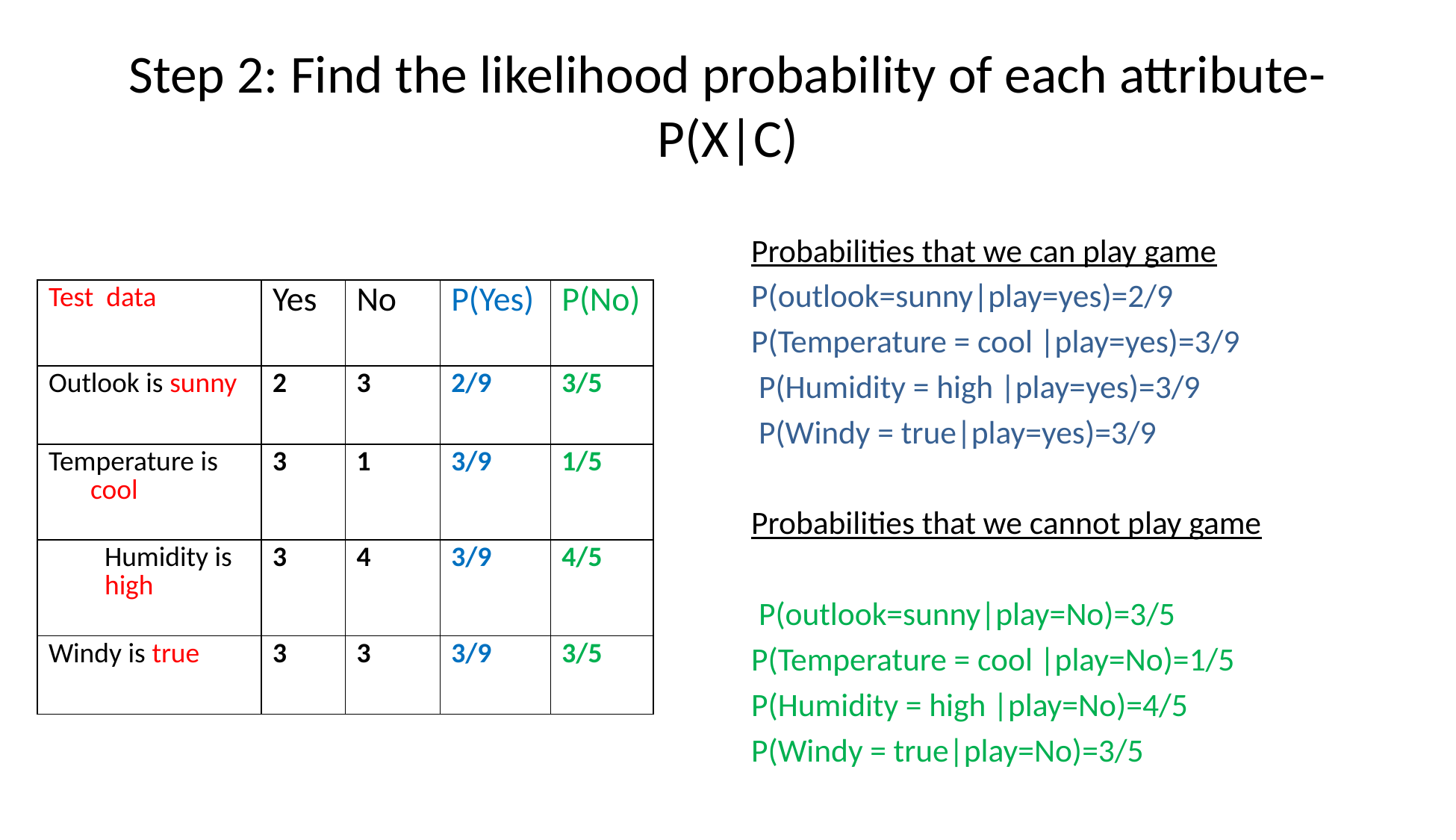

# Step 2: Find the likelihood probability of each attribute-P(X|C)

Probabilities that we can play game
P(outlook=sunny|play=yes)=2/9
P(Temperature = cool |play=yes)=3/9
 P(Humidity = high |play=yes)=3/9
 P(Windy = true|play=yes)=3/9

Probabilities that we cannot play game

 P(outlook=sunny|play=No)=3/5
P(Temperature = cool |play=No)=1/5
P(Humidity = high |play=No)=4/5
P(Windy = true|play=No)=3/5

| Test data | Yes | No | P(Yes) | P(No) |
| --- | --- | --- | --- | --- |
| Outlook is sunny | 2 | 3 | 2/9 | 3/5 |
| Temperature is cool | 3 | 1 | 3/9 | 1/5 |
| Humidity is high | 3 | 4 | 3/9 | 4/5 |
| Windy is true | 3 | 3 | 3/9 | 3/5 |